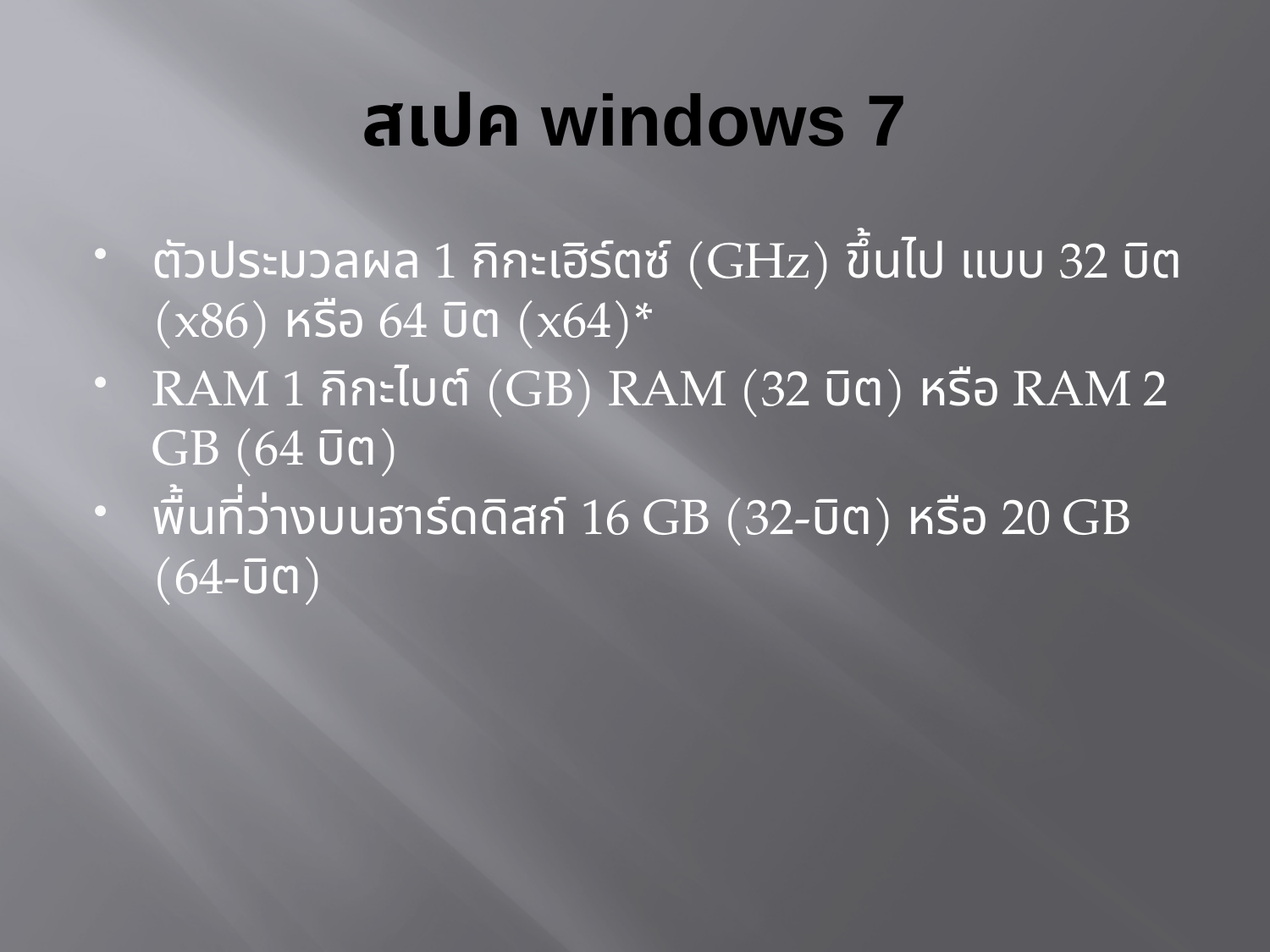

# สเปค windows 7
ตัวประมวลผล 1 กิกะเฮิร์ตซ์ (GHz) ขึ้นไป แบบ 32 บิต (x86) หรือ 64 บิต (x64)*
RAM 1 กิกะไบต์ (GB) RAM (32 บิต) หรือ RAM 2 GB (64 บิต)
พื้นที่ว่างบนฮาร์ดดิสก์ 16 GB (32-บิต) หรือ 20 GB (64-บิต)